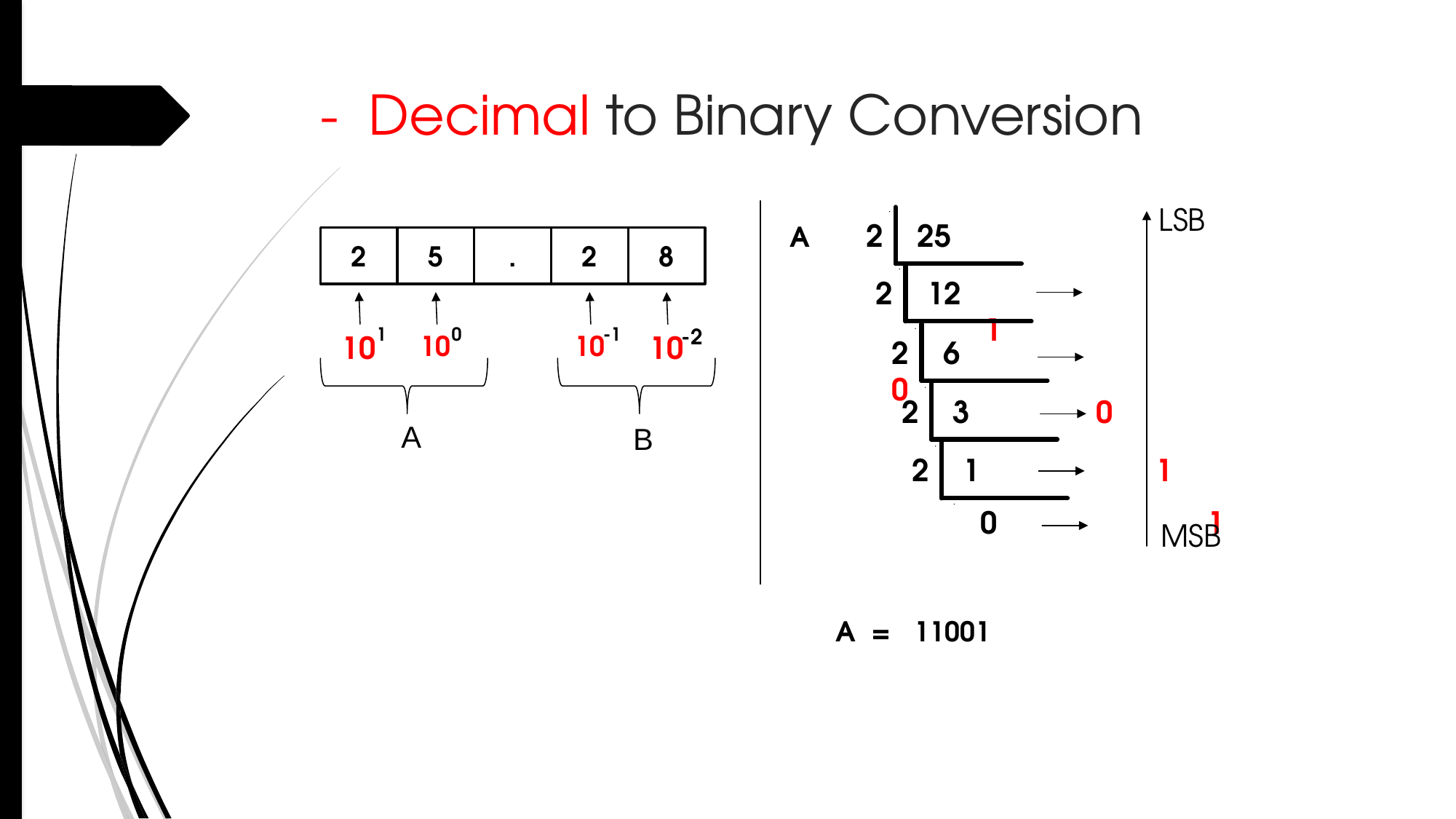

# -  Decimal to Binary Conversion
LSB
2    25
A

2
1
10

5
0
10

.

2
-1
10

8
-2
10
2    12			1

2    6		     0
2    3	          0
A
B
2    1		   1
0		 1
MSB
A  =   11001